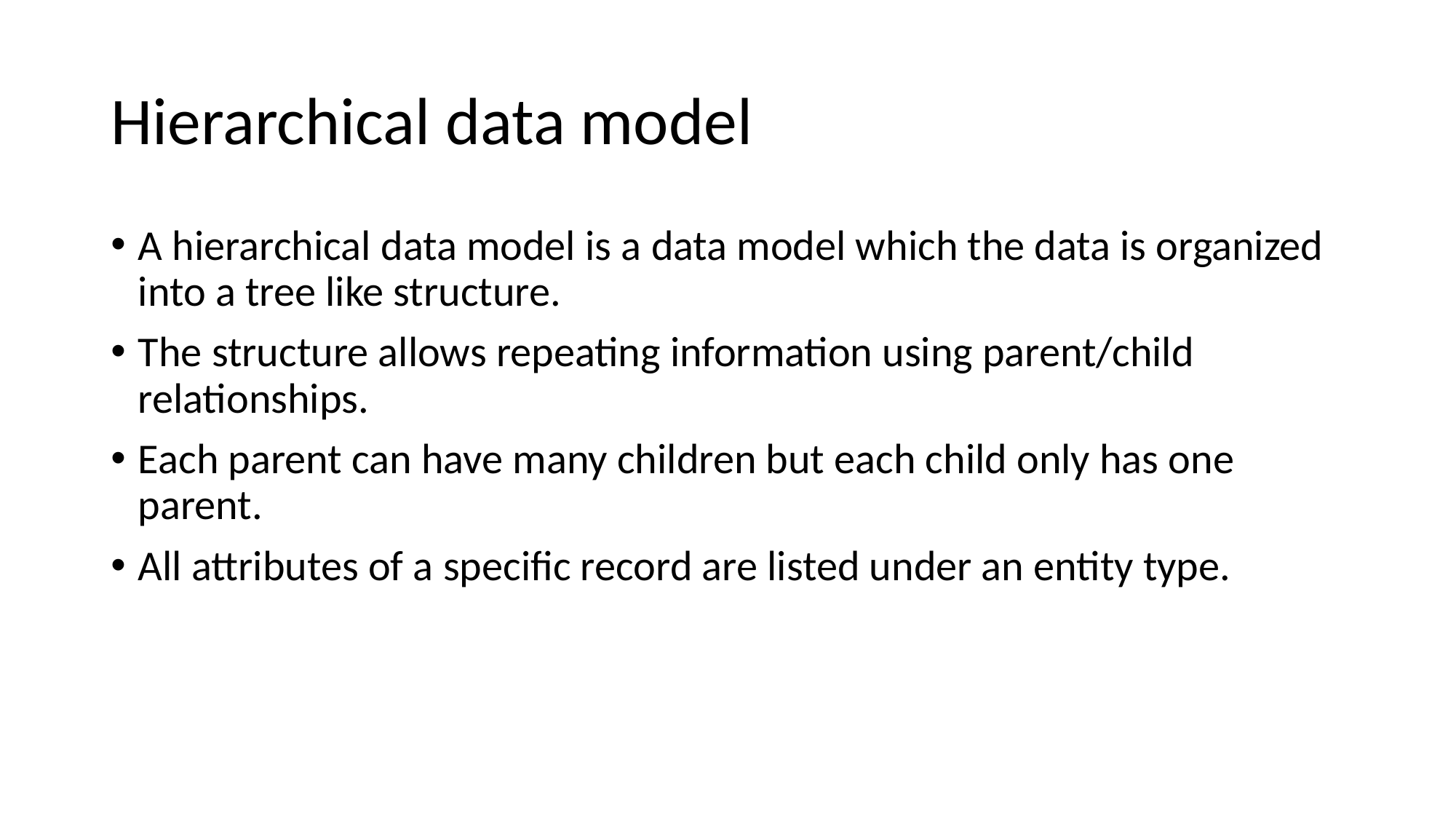

# Hierarchical data model
A hierarchical data model is a data model which the data is organized into a tree like structure.
The structure allows repeating information using parent/child relationships.
Each parent can have many children but each child only has one parent.
All attributes of a specific record are listed under an entity type.